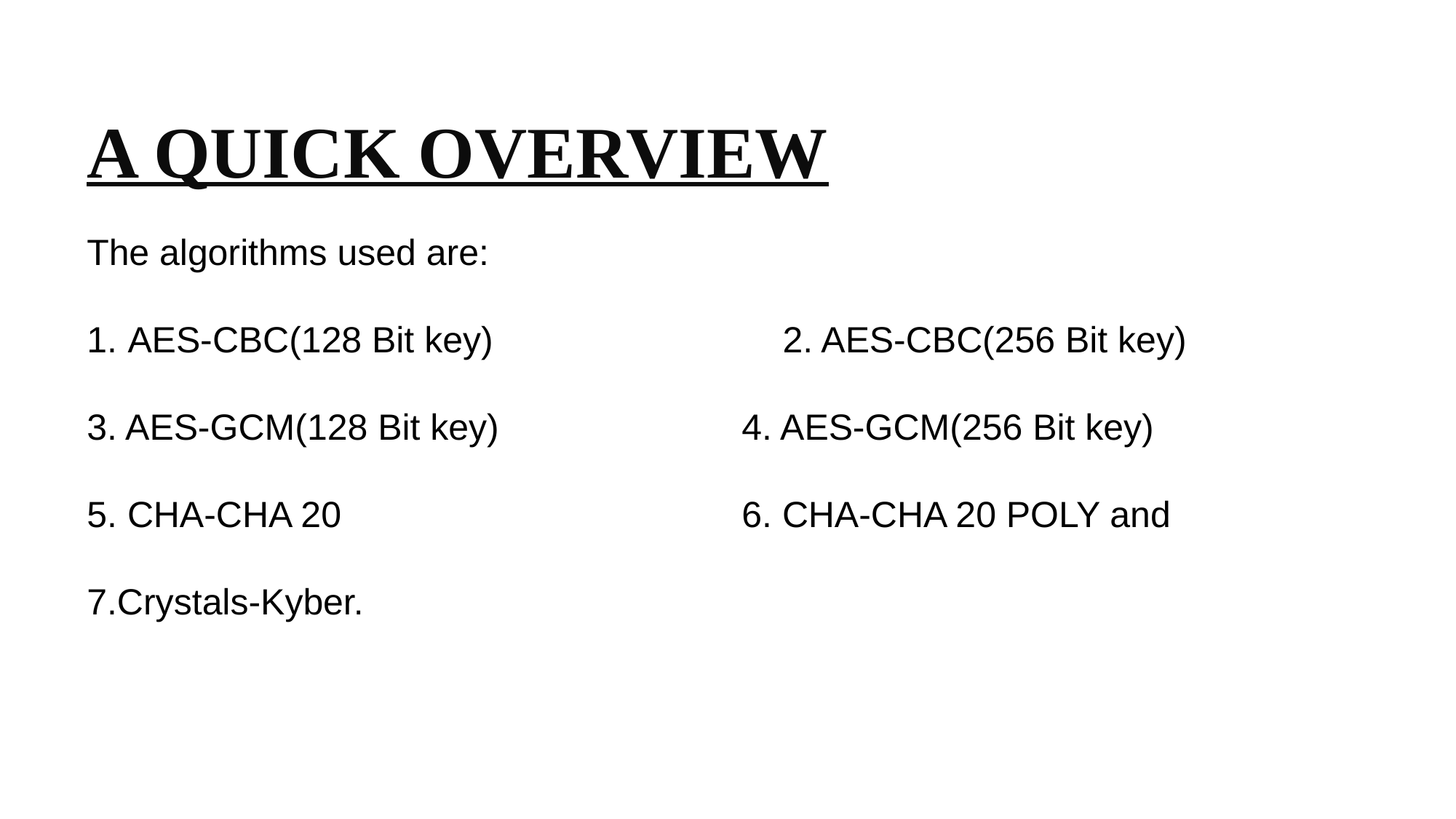

A QUICK OVERVIEW

The algorithms used are:

AES-CBC(128 Bit key)			2. AES-CBC(256 Bit key)

3. AES-GCM(128 Bit key)			4. AES-GCM(256 Bit key)

5. CHA-CHA 20				6. CHA-CHA 20 POLY and

7.Crystals-Kyber.